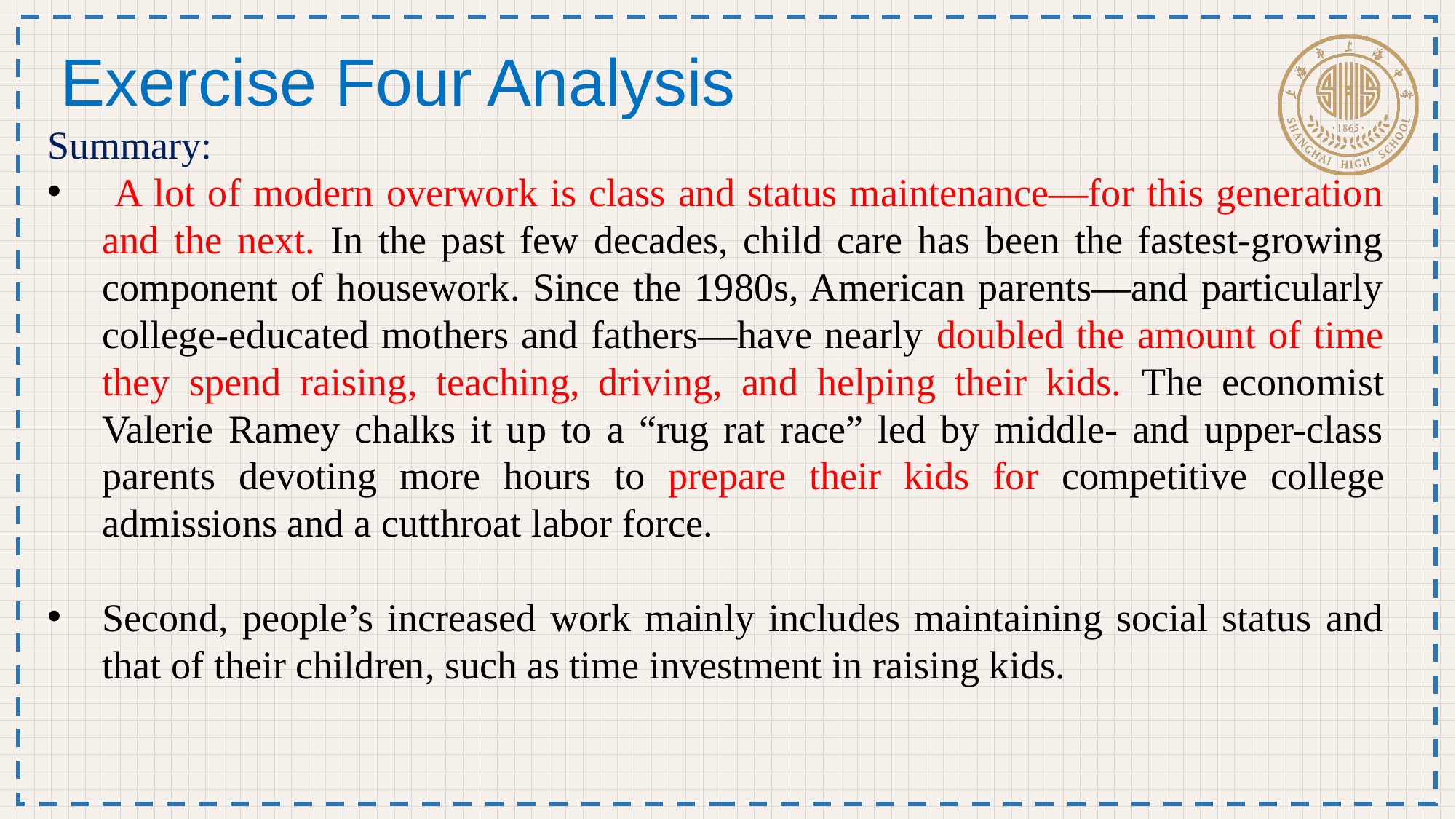

Exercise Four Analysis
Summary:
 A lot of modern overwork is class and status maintenance—for this generation and the next. In the past few decades, child care has been the fastest-growing component of housework. Since the 1980s, American parents—and particularly college-educated mothers and fathers—have nearly doubled the amount of time they spend raising, teaching, driving, and helping their kids. The economist Valerie Ramey chalks it up to a “rug rat race” led by middle- and upper-class parents devoting more hours to prepare their kids for competitive college admissions and a cutthroat labor force.

Second, people’s increased work mainly includes maintaining social status and that of their children, such as time investment in raising kids.